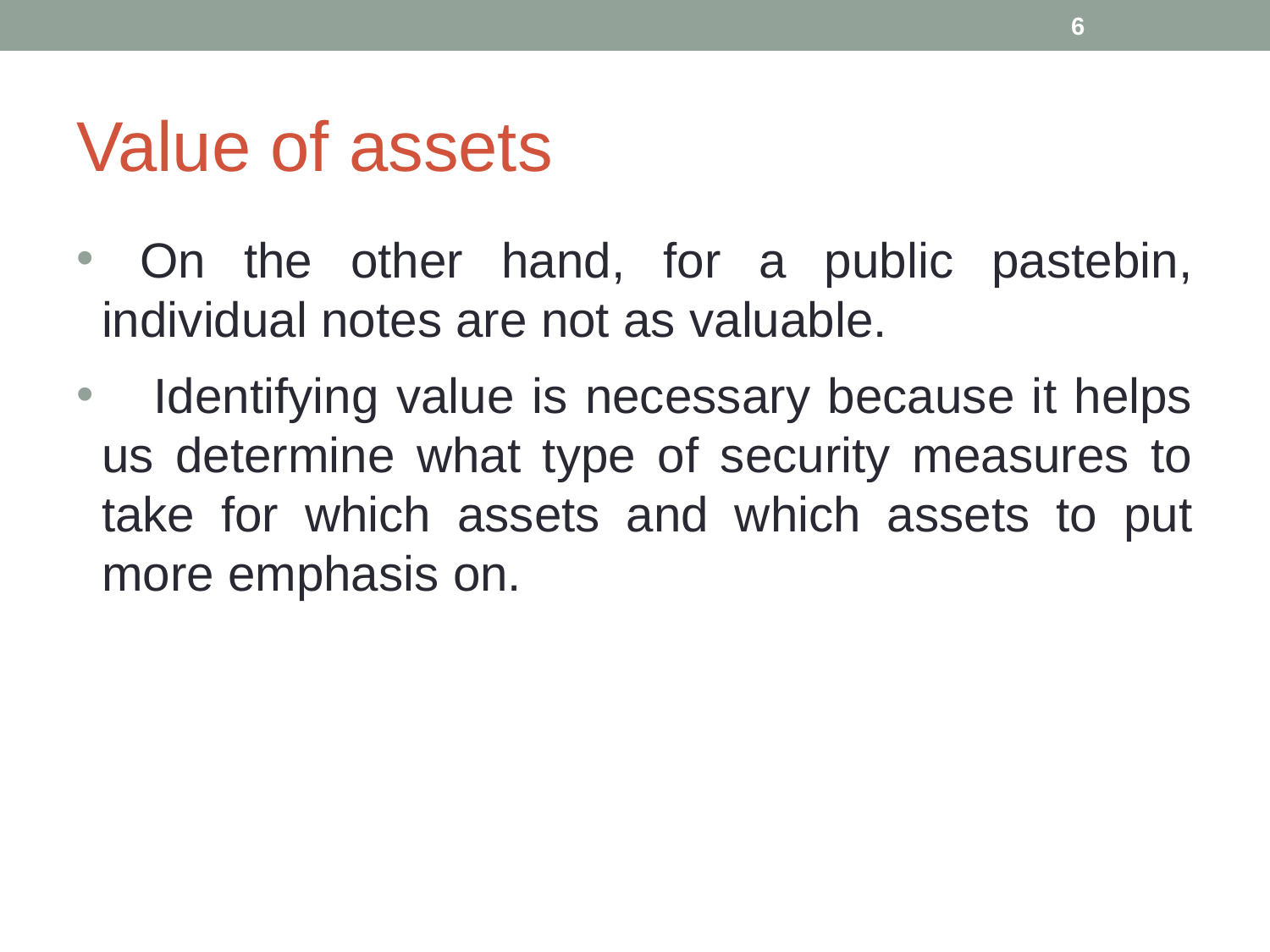

6
# Value of assets
 On the other hand, for a public pastebin, individual notes are not as valuable.
   Identifying value is necessary because it helps us determine what type of security measures to take for which assets and which assets to put more emphasis on.